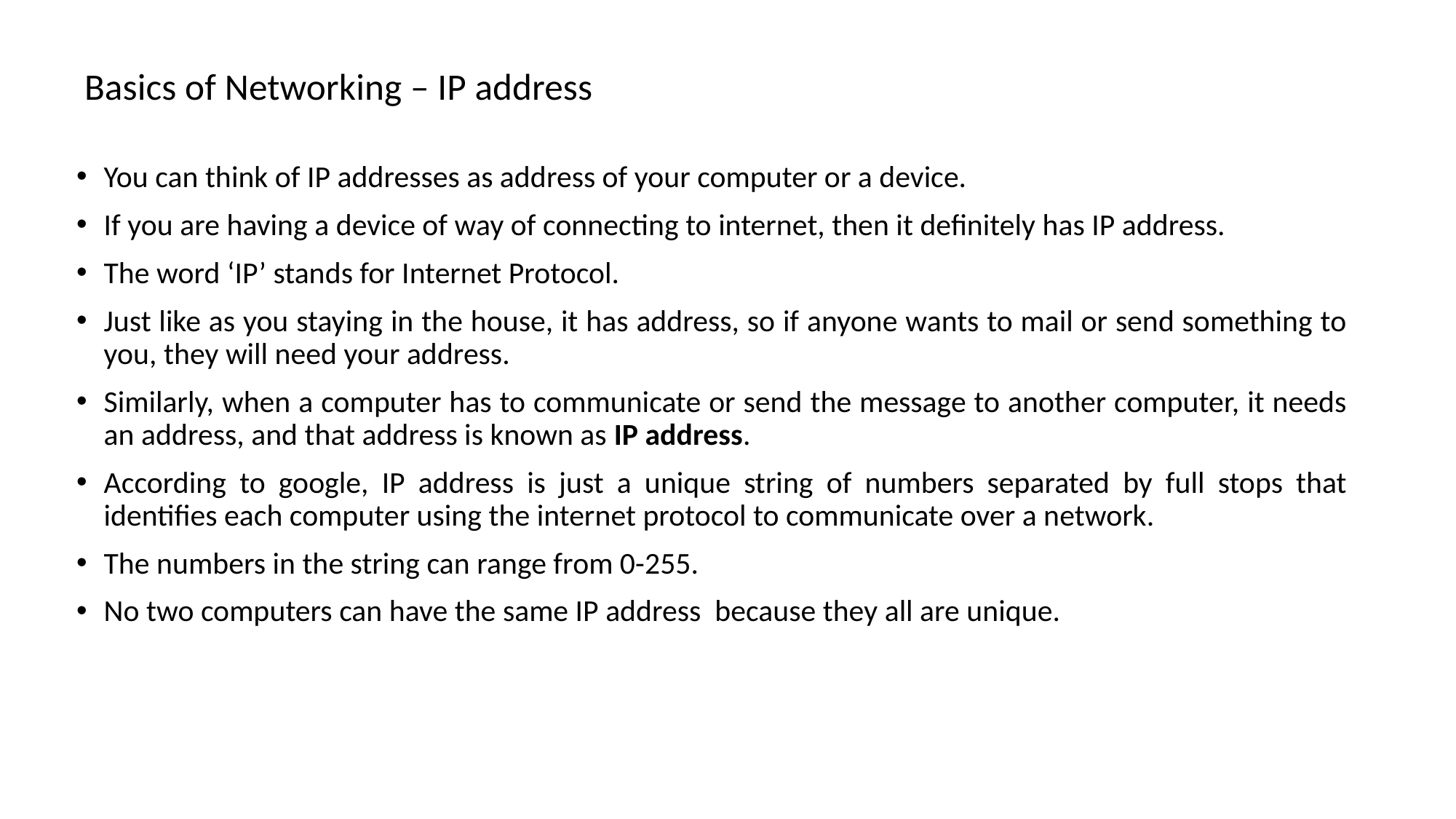

# Basics of Networking – IP address
You can think of IP addresses as address of your computer or a device.
If you are having a device of way of connecting to internet, then it definitely has IP address.
The word ‘IP’ stands for Internet Protocol.
Just like as you staying in the house, it has address, so if anyone wants to mail or send something to you, they will need your address.
Similarly, when a computer has to communicate or send the message to another computer, it needs an address, and that address is known as IP address.
According to google, IP address is just a unique string of numbers separated by full stops that identifies each computer using the internet protocol to communicate over a network.
The numbers in the string can range from 0-255.
No two computers can have the same IP address  because they all are unique.